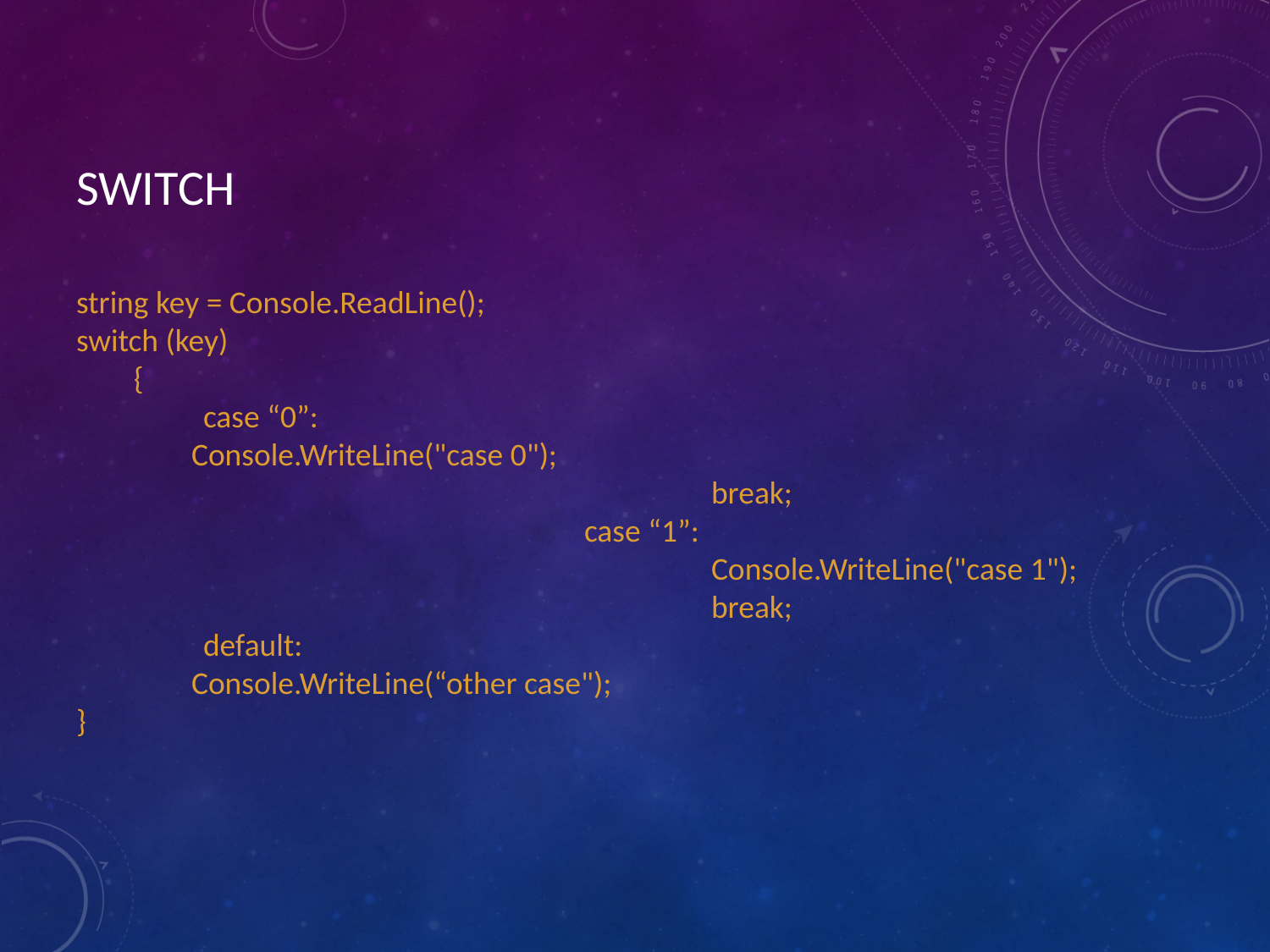

# switch
string key = Console.ReadLine();
switch (key)
        {
            	case “0”:
                Console.WriteLine("case 0");
					break;
				case “1”:
					Console.WriteLine("case 1");
					break;
            	default:
                Console.WriteLine(“other case");
}